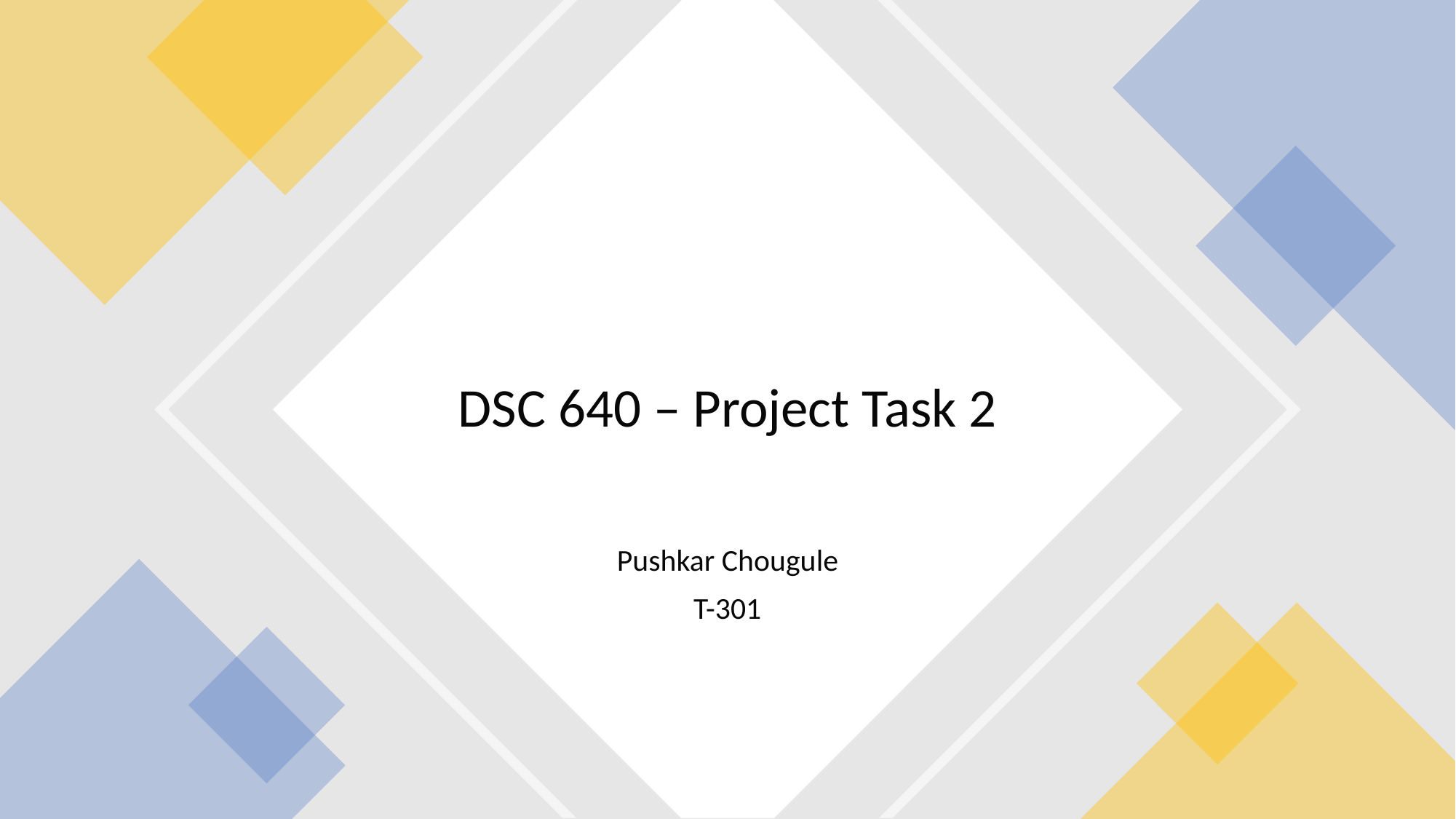

# DSC 640 – Project Task 2
Pushkar Chougule
T-301